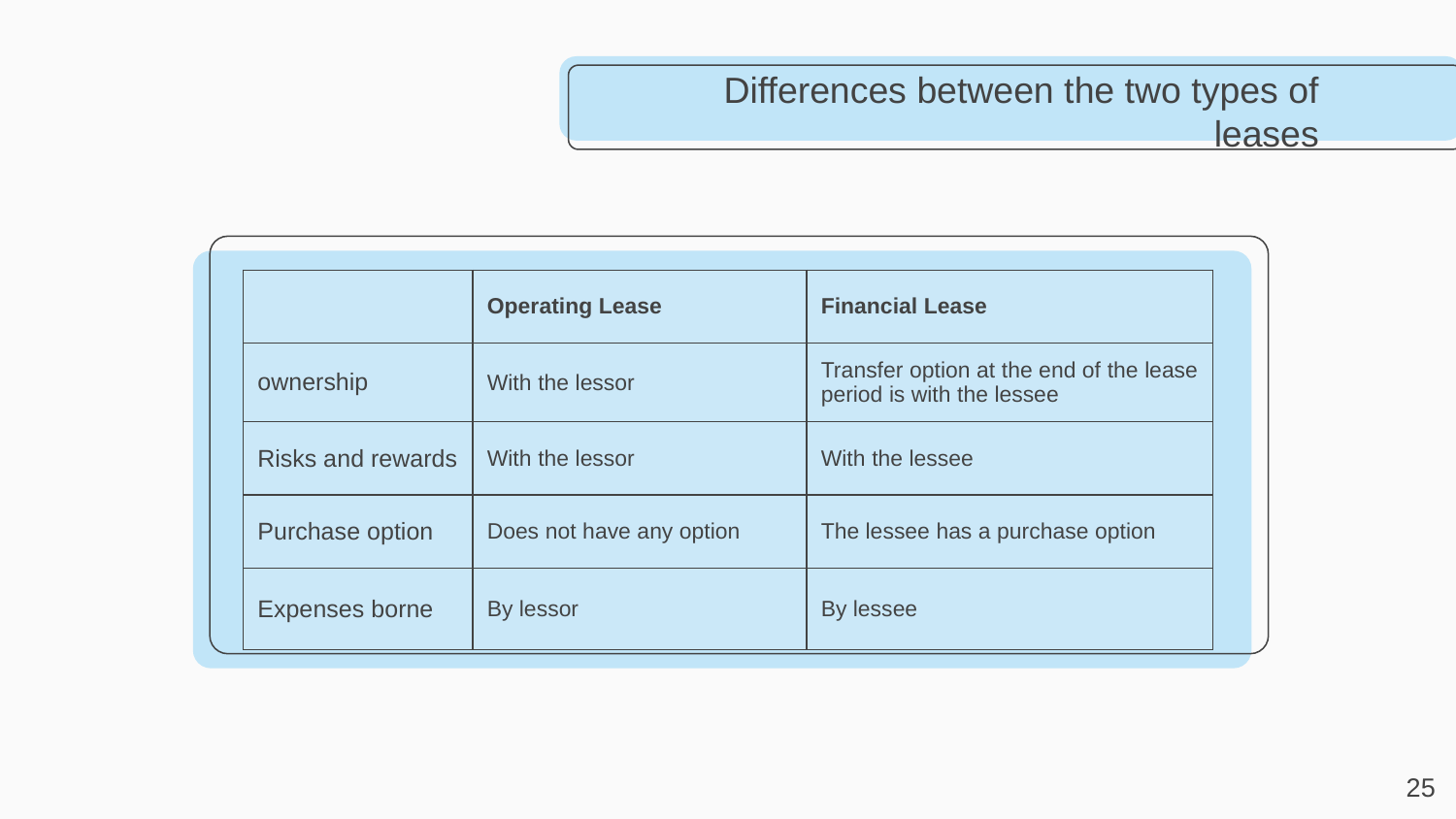

# Differences between the two types of leases

|  | Operating Lease | Financial Lease |
| --- | --- | --- |
| ownership | With the lessor | Transfer option at the end of the lease period is with the lessee |
| Risks and rewards | With the lessor | With the lessee |
| Purchase option | Does not have any option | The lessee has a purchase option |
| Expenses borne | By lessor | By lessee |
25